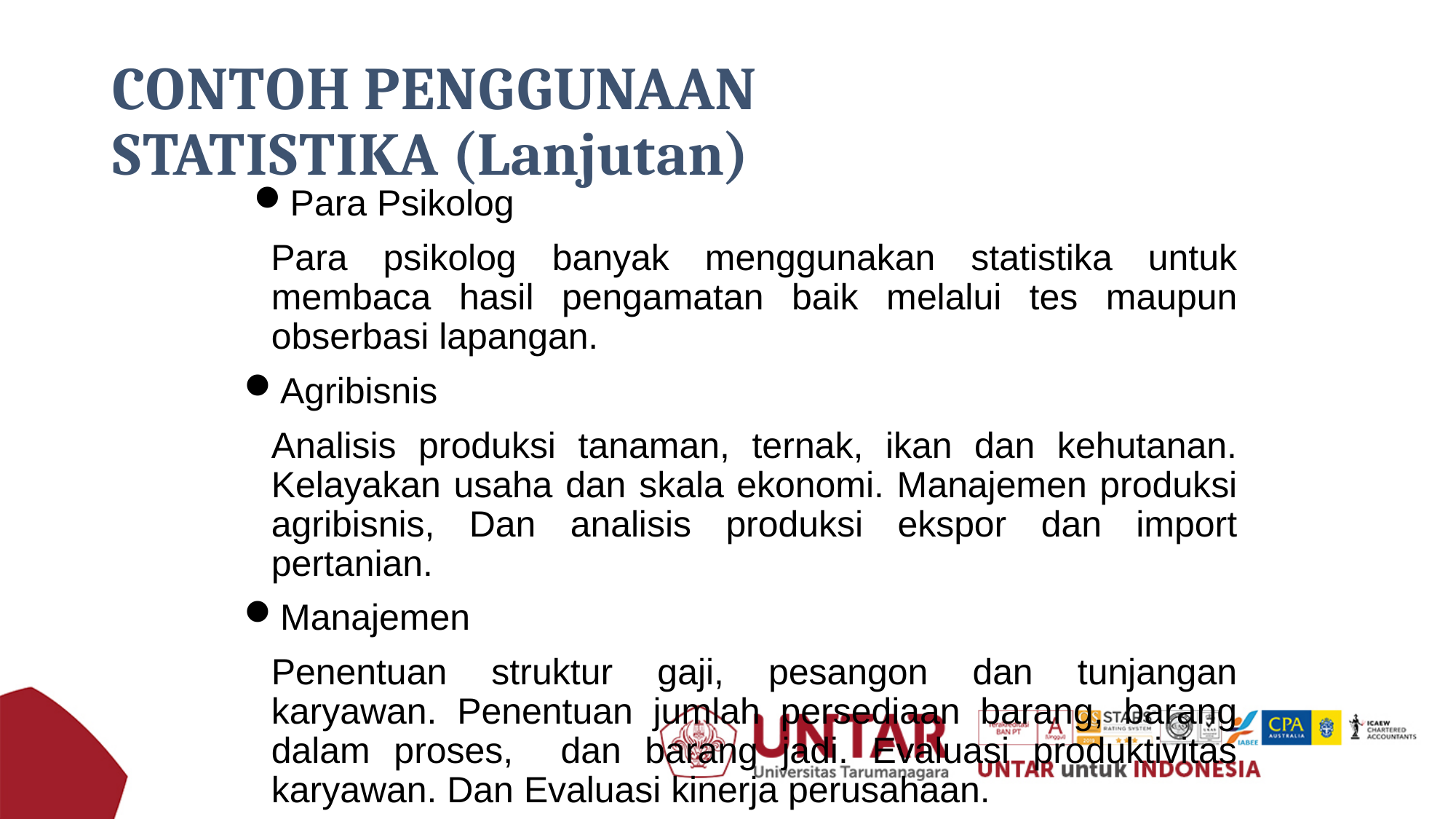

# CONTOH PENGGUNAAN STATISTIKA (Lanjutan)
Para Psikolog
Para psikolog banyak menggunakan statistika untuk membaca hasil pengamatan baik melalui tes maupun obserbasi lapangan.
Agribisnis
	Analisis produksi tanaman, ternak, ikan dan kehutanan. Kelayakan usaha dan skala ekonomi. Manajemen produksi agribisnis, Dan analisis produksi ekspor dan import pertanian.
Manajemen
	Penentuan struktur gaji, pesangon dan tunjangan karyawan. Penentuan jumlah persediaan barang, barang dalam proses,  dan barang jadi. Evaluasi produktivitas karyawan. Dan Evaluasi kinerja perusahaan.